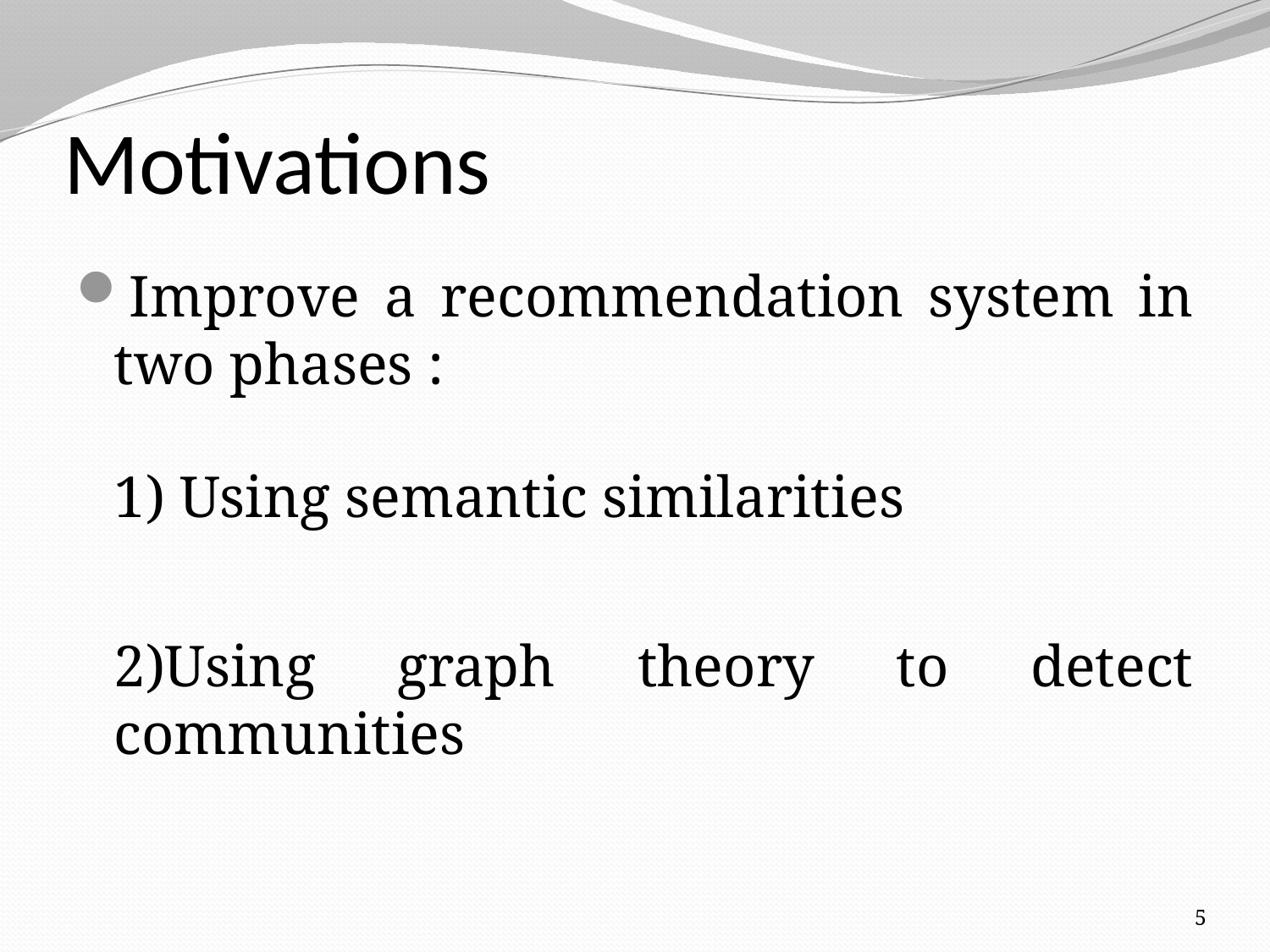

# Motivations

Improve a recommendation system in two phases :
	1) Using semantic similarities
	2)Using graph theory to detect communities
5